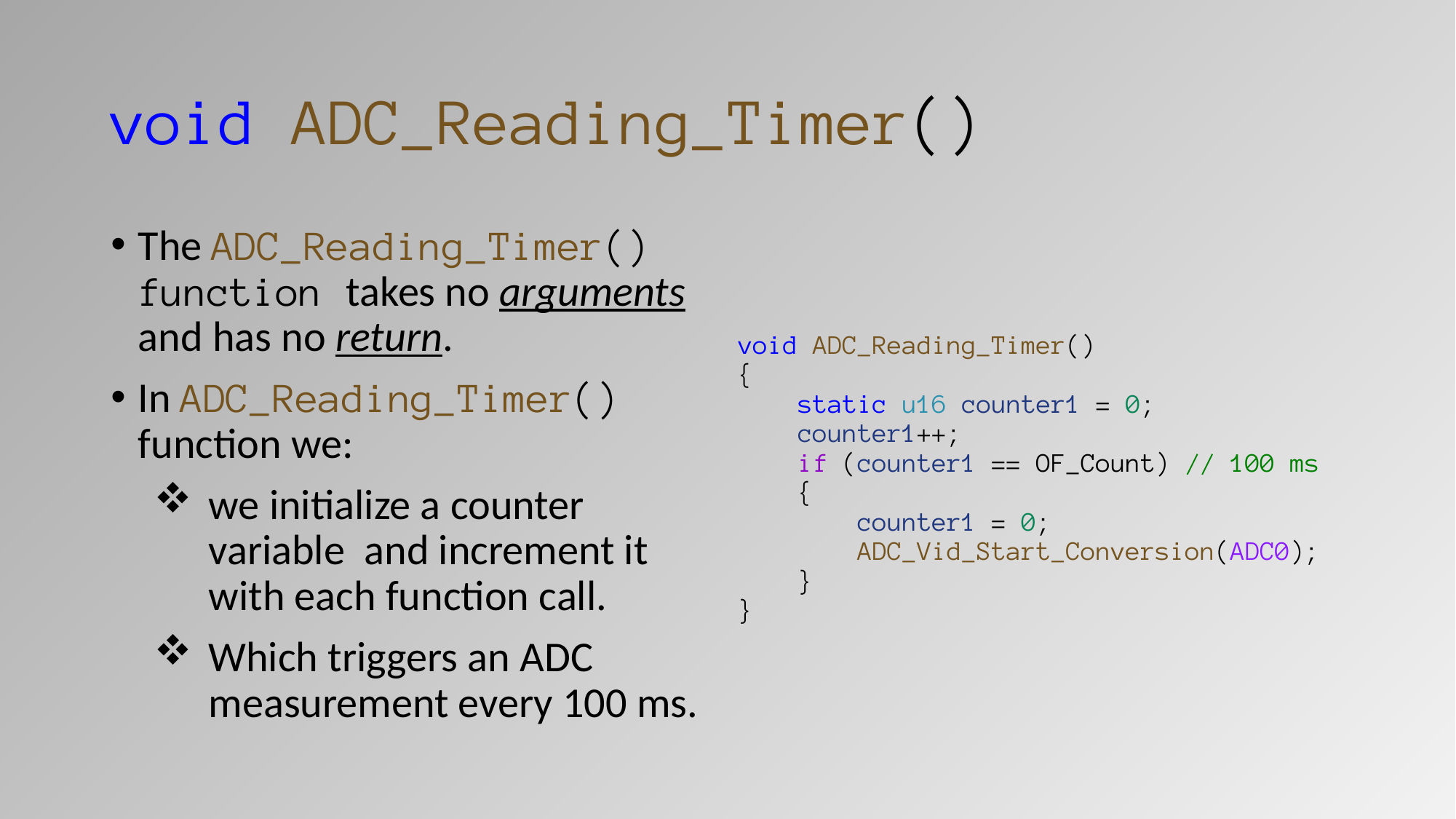

# void ADC_Reading_Timer()
The ADC_Reading_Timer() function takes no arguments and has no return.
In ADC_Reading_Timer() function we:
we initialize a counter variable  and increment it with each function call.
Which triggers an ADC measurement every 100 ms.
void ADC_Reading_Timer()
{
    static u16 counter1 = 0;
    counter1++;
    if (counter1 == OF_Count) // 100 ms
    {
        counter1 = 0;
        ADC_Vid_Start_Conversion(ADC0);
    }
}